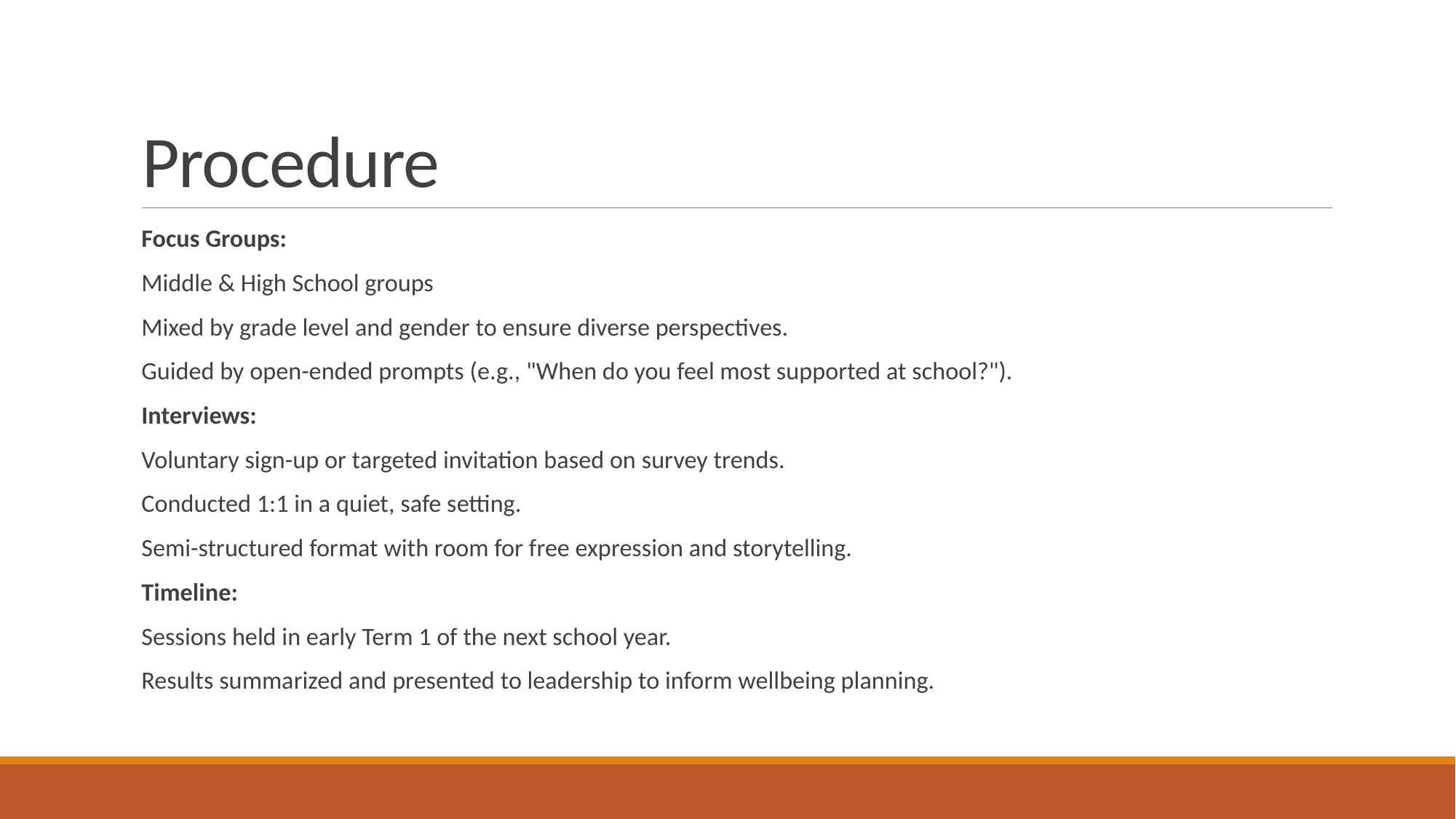

# Procedure
Focus Groups:
Middle & High School groups
Mixed by grade level and gender to ensure diverse perspectives.
Guided by open-ended prompts (e.g., "When do you feel most supported at school?").
Interviews:
Voluntary sign-up or targeted invitation based on survey trends.
Conducted 1:1 in a quiet, safe setting.
Semi-structured format with room for free expression and storytelling.
Timeline:
Sessions held in early Term 1 of the next school year.
Results summarized and presented to leadership to inform wellbeing planning.